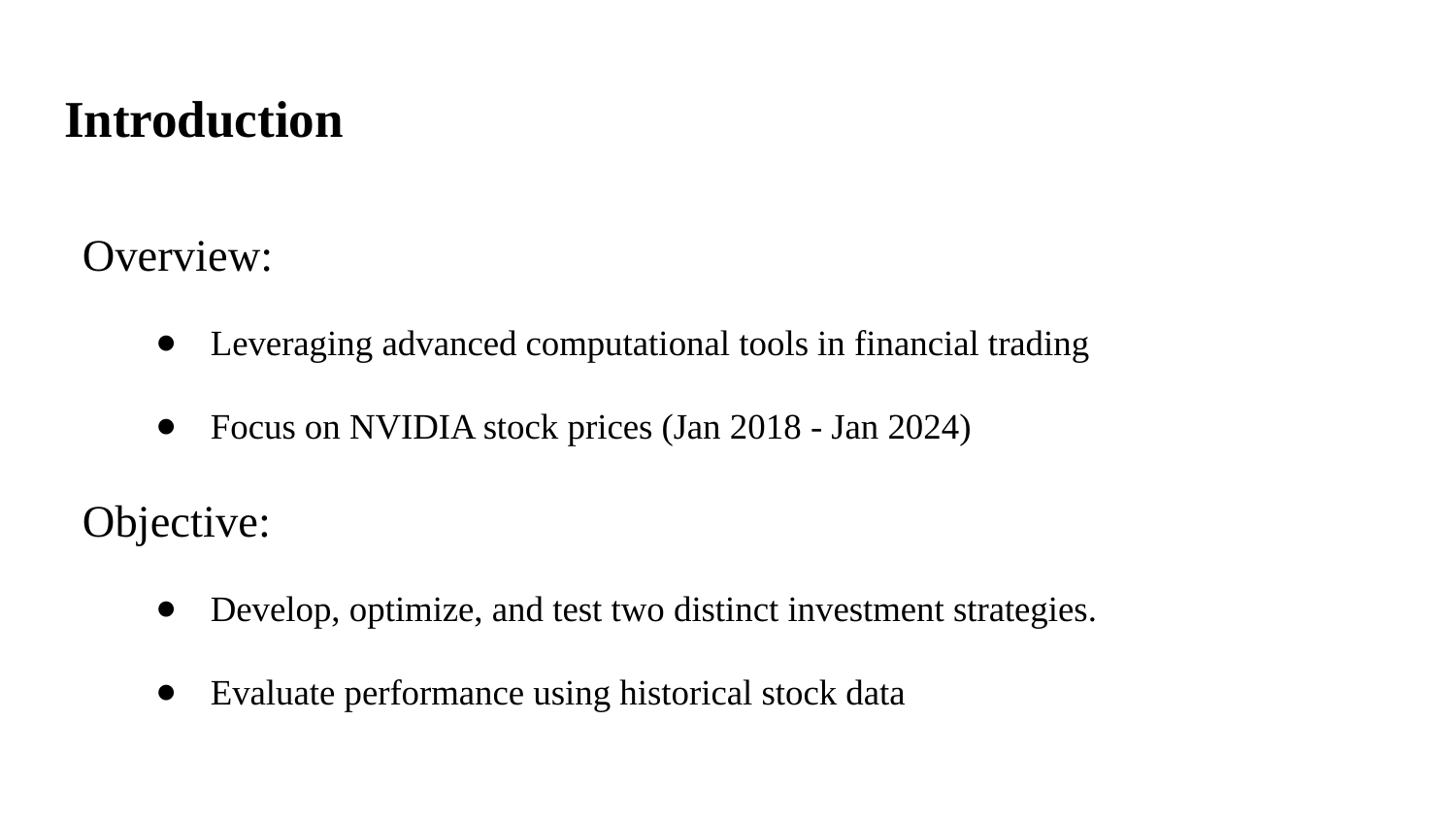

# Introduction
Overview:
Leveraging advanced computational tools in financial trading
Focus on NVIDIA stock prices (Jan 2018 - Jan 2024)
Objective:
Develop, optimize, and test two distinct investment strategies.
Evaluate performance using historical stock data